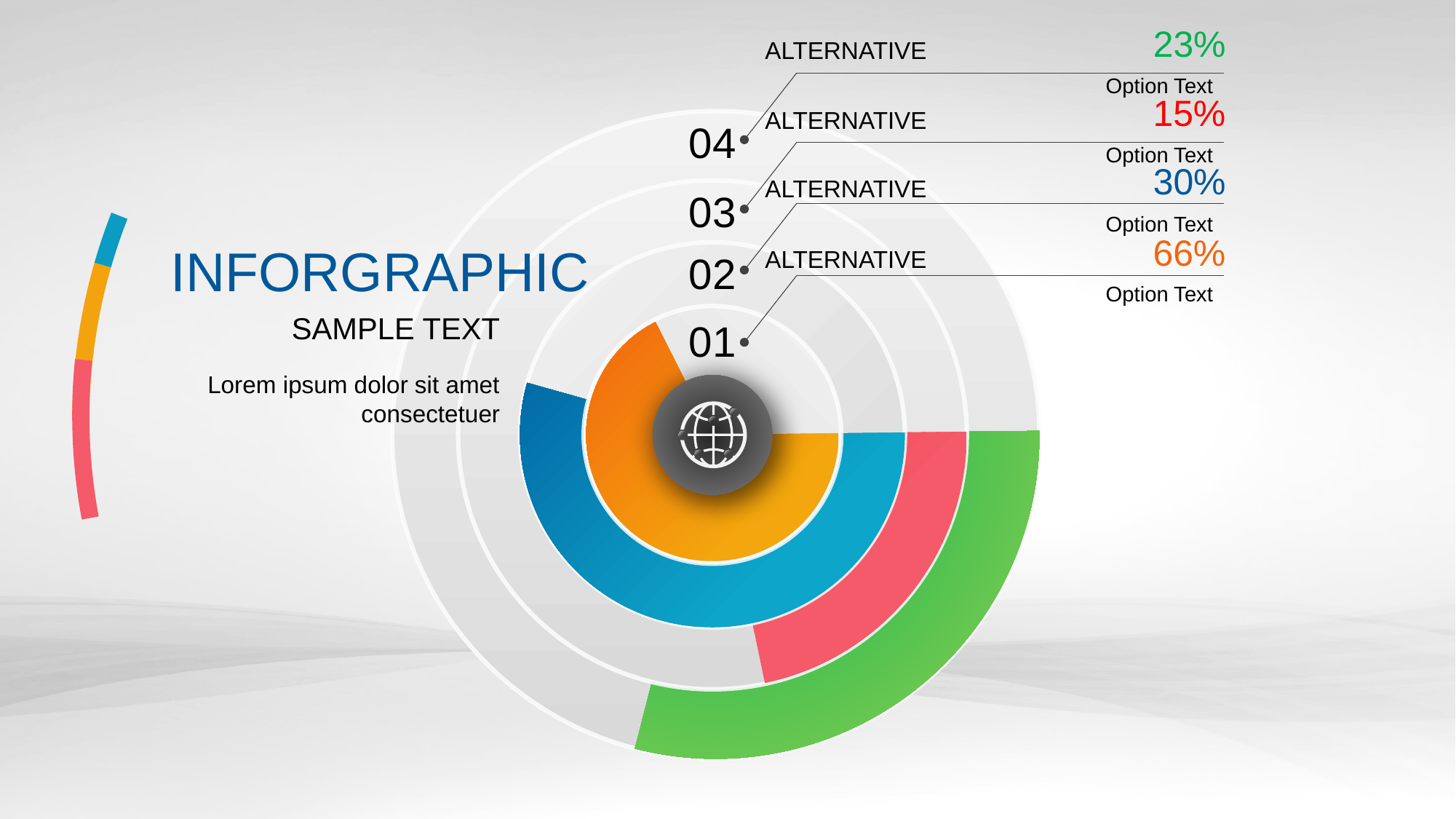

23%
ALTERNATIVE
Option Text
15%
ALTERNATIVE
04

Option Text
30%
ALTERNATIVE
03

Option Text
66%
INFORGRAPHIC
ALTERNATIVE
02

SAMPLE TEXT
Option Text

01
Lorem ipsum dolor sit amet consectetuer